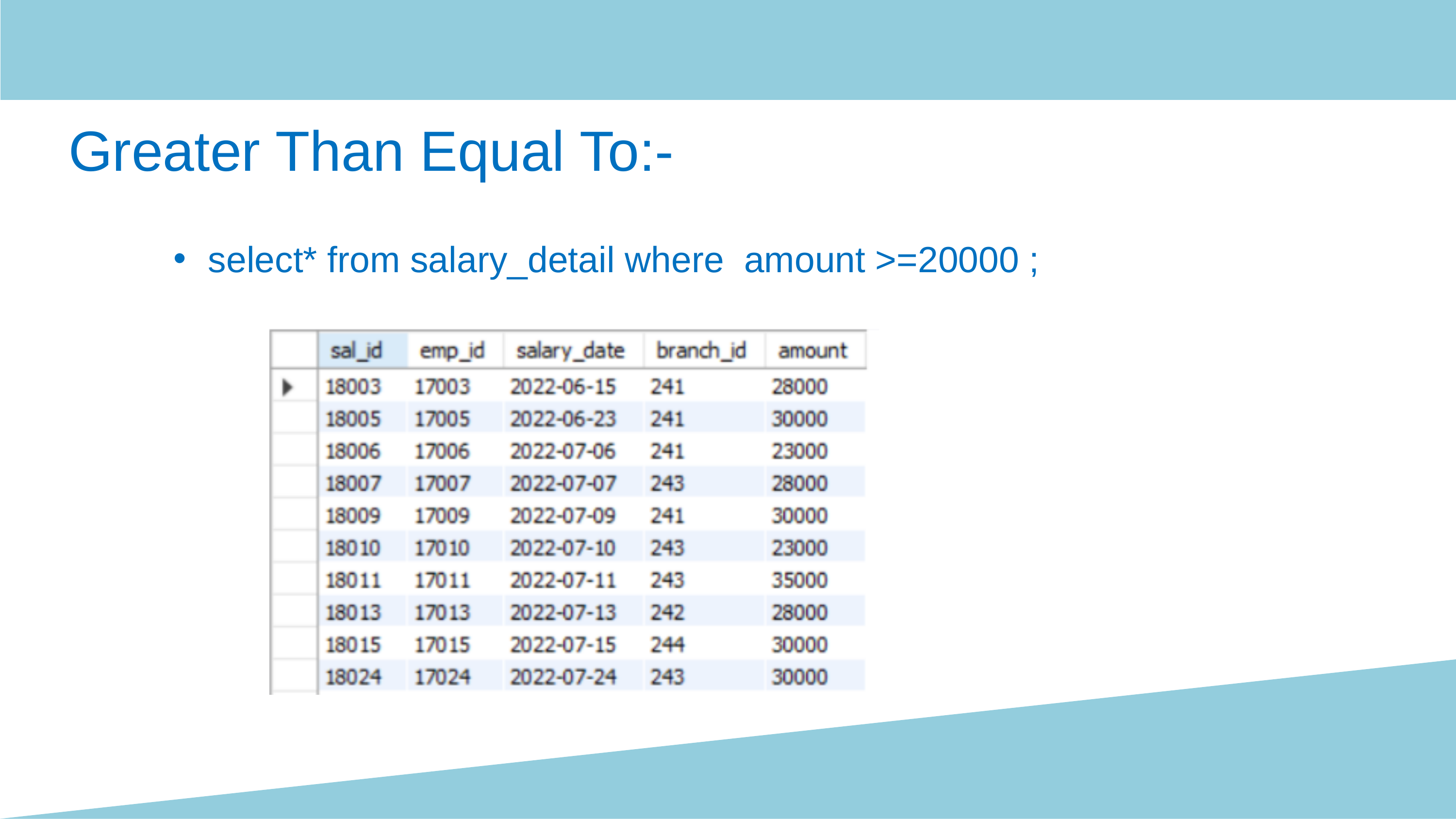

Greater Than Equal To:-
select* from salary_detail where  amount >=20000 ;